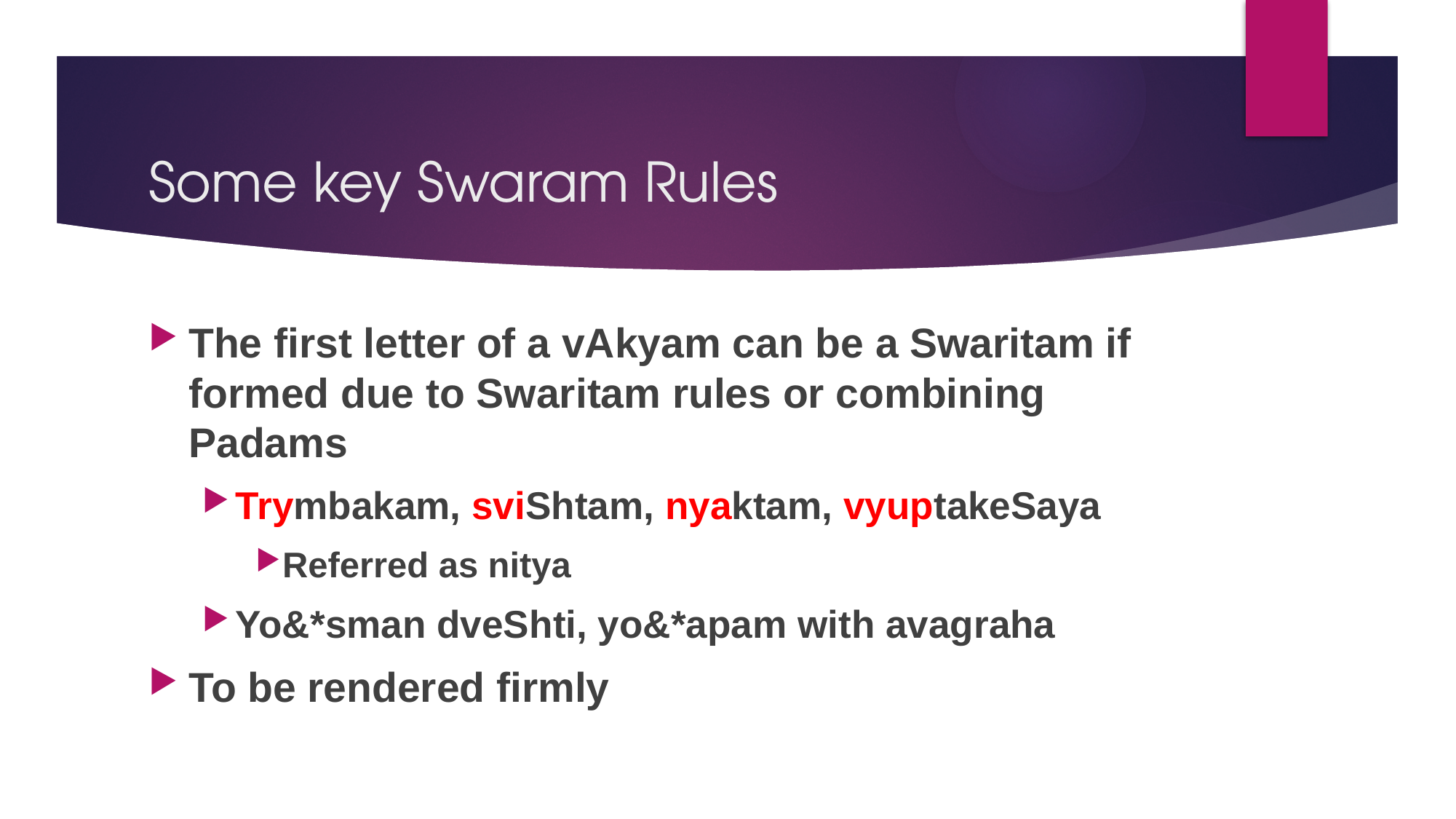

# Some key Swaram Rules
The first letter of a vAkyam can be a Swaritam if formed due to Swaritam rules or combining Padams
Trymbakam, sviShtam, nyaktam, vyuptakeSaya
Referred as nitya
Yo&*sman dveShti, yo&*apam with avagraha
To be rendered firmly